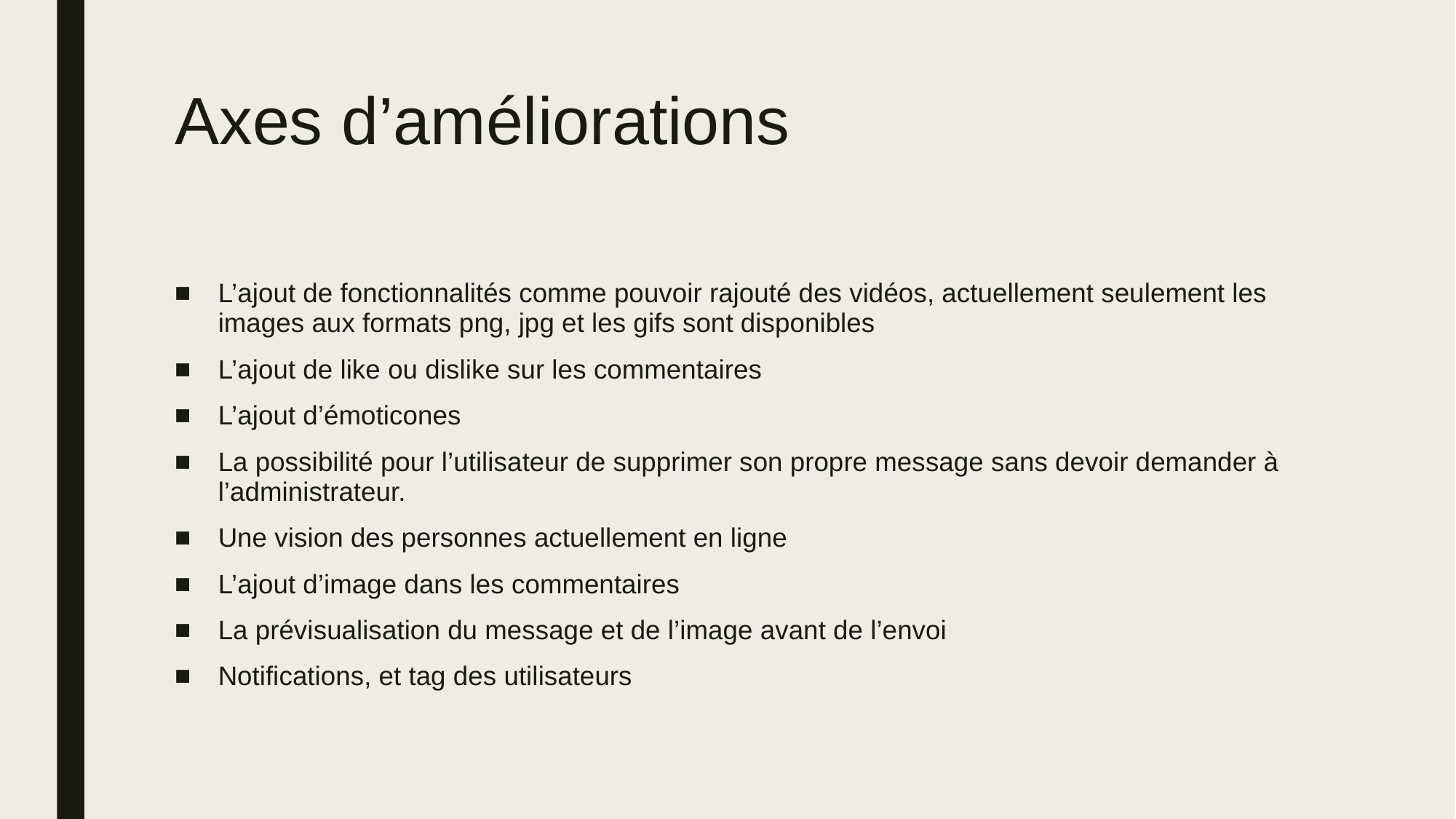

# Axes d’améliorations
L’ajout de fonctionnalités comme pouvoir rajouté des vidéos, actuellement seulement les images aux formats png, jpg et les gifs sont disponibles
L’ajout de like ou dislike sur les commentaires
L’ajout d’émoticones
La possibilité pour l’utilisateur de supprimer son propre message sans devoir demander à l’administrateur.
Une vision des personnes actuellement en ligne
L’ajout d’image dans les commentaires
La prévisualisation du message et de l’image avant de l’envoi
Notifications, et tag des utilisateurs